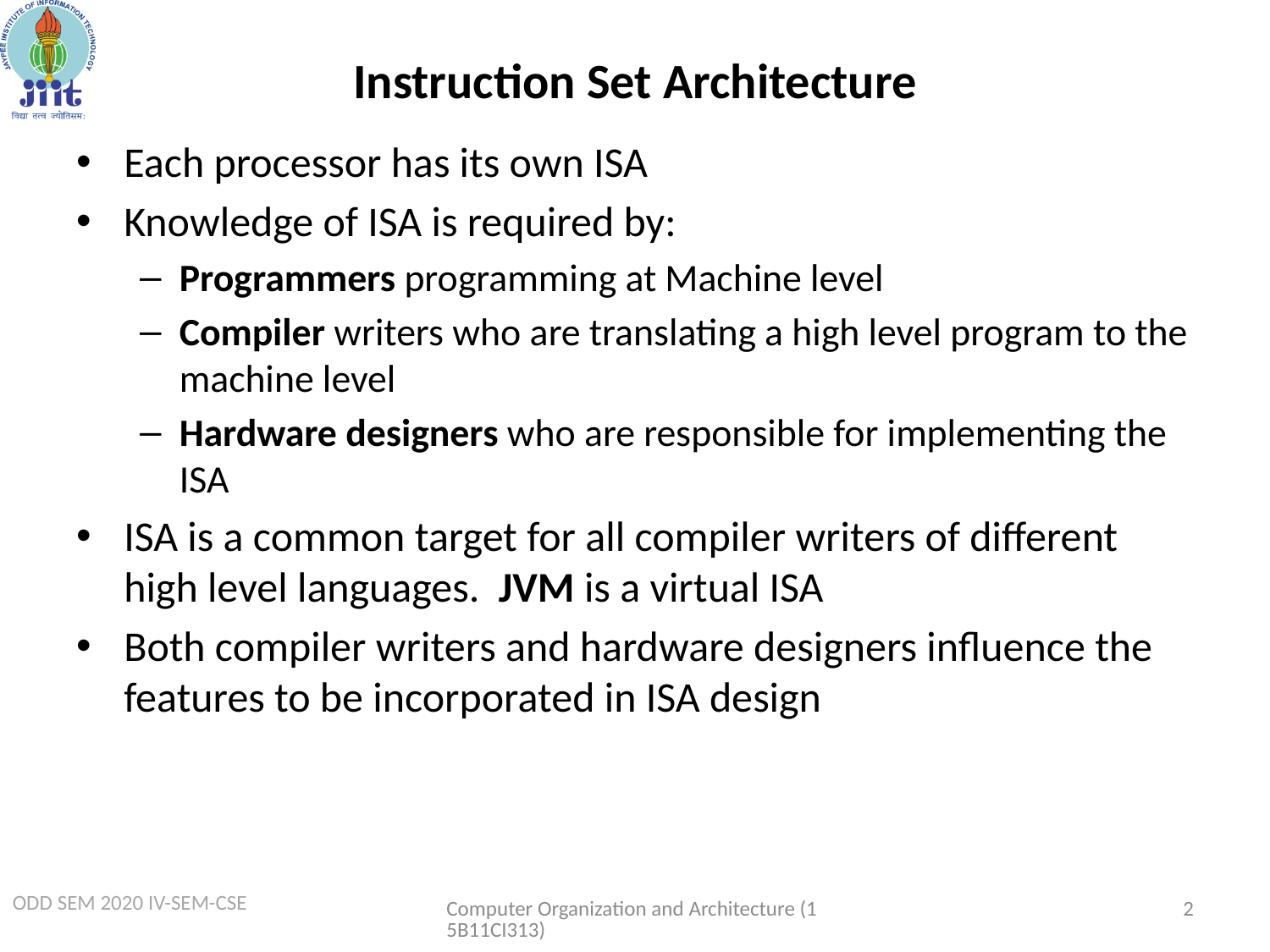

# Instruction Set Architecture
Each processor has its own ISA
Knowledge of ISA is required by:
Programmers programming at Machine level
Compiler writers who are translating a high level program to the machine level
Hardware designers who are responsible for implementing the ISA
ISA is a common target for all compiler writers of different high level languages.  JVM is a virtual ISA
Both compiler writers and hardware designers influence the features to be incorporated in ISA design
Computer Organization and Architecture (15B11CI313)
2